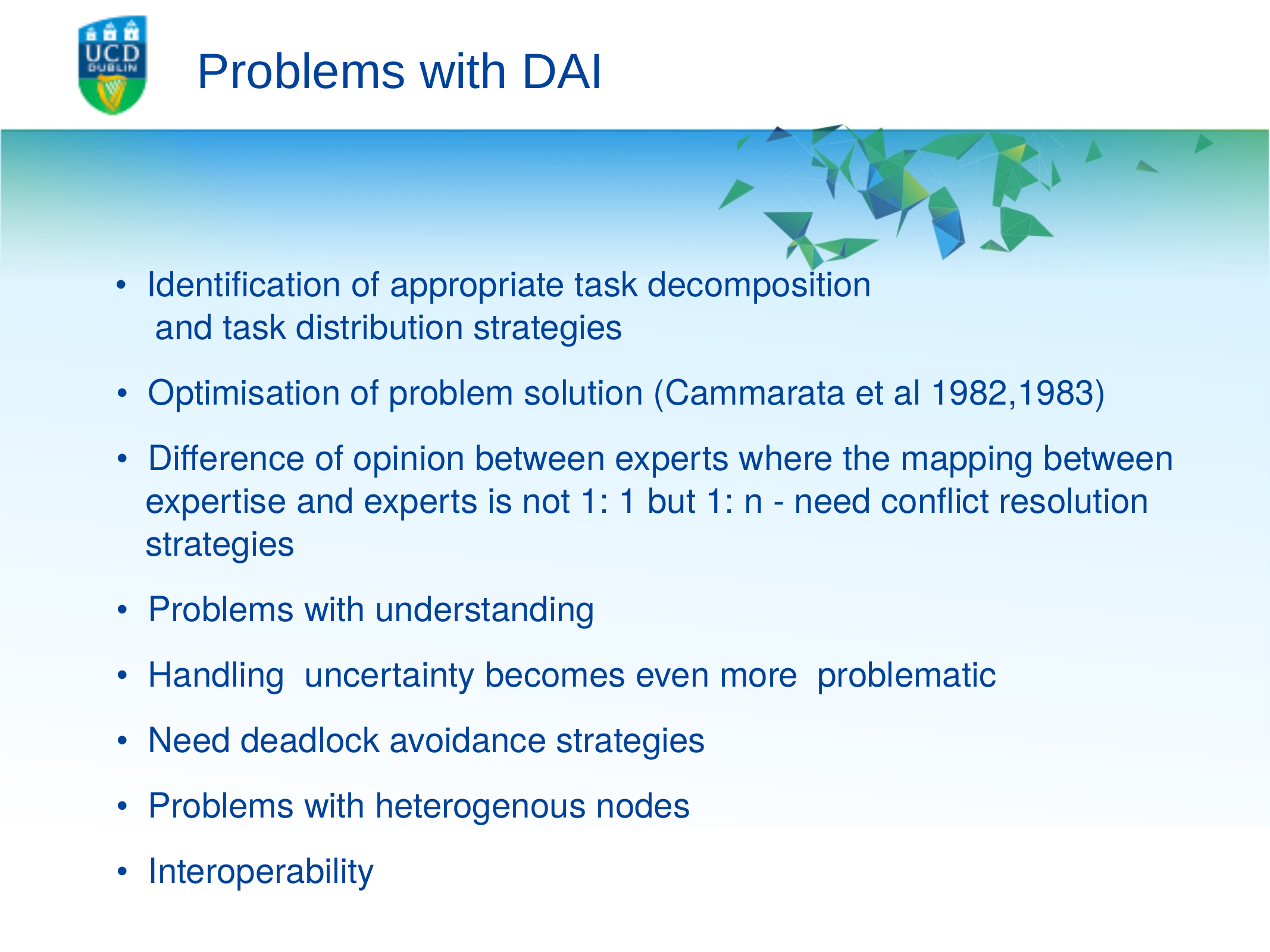

# Problems with DAI
 •  Identification of appropriate task decomposition
     and task distribution strategies

 •  Optimisation of problem solution (Cammarata et al 1982,1983)

 •  Difference of opinion between experts where the mapping between
    expertise and experts is not 1: 1 but 1: n - need conflict resolution
    strategies

 •  Problems with understanding

 •  Handling  uncertainty becomes even more  problematic

 •  Need deadlock avoidance strategies

 •  Problems with heterogenous nodes

 •  Interoperability